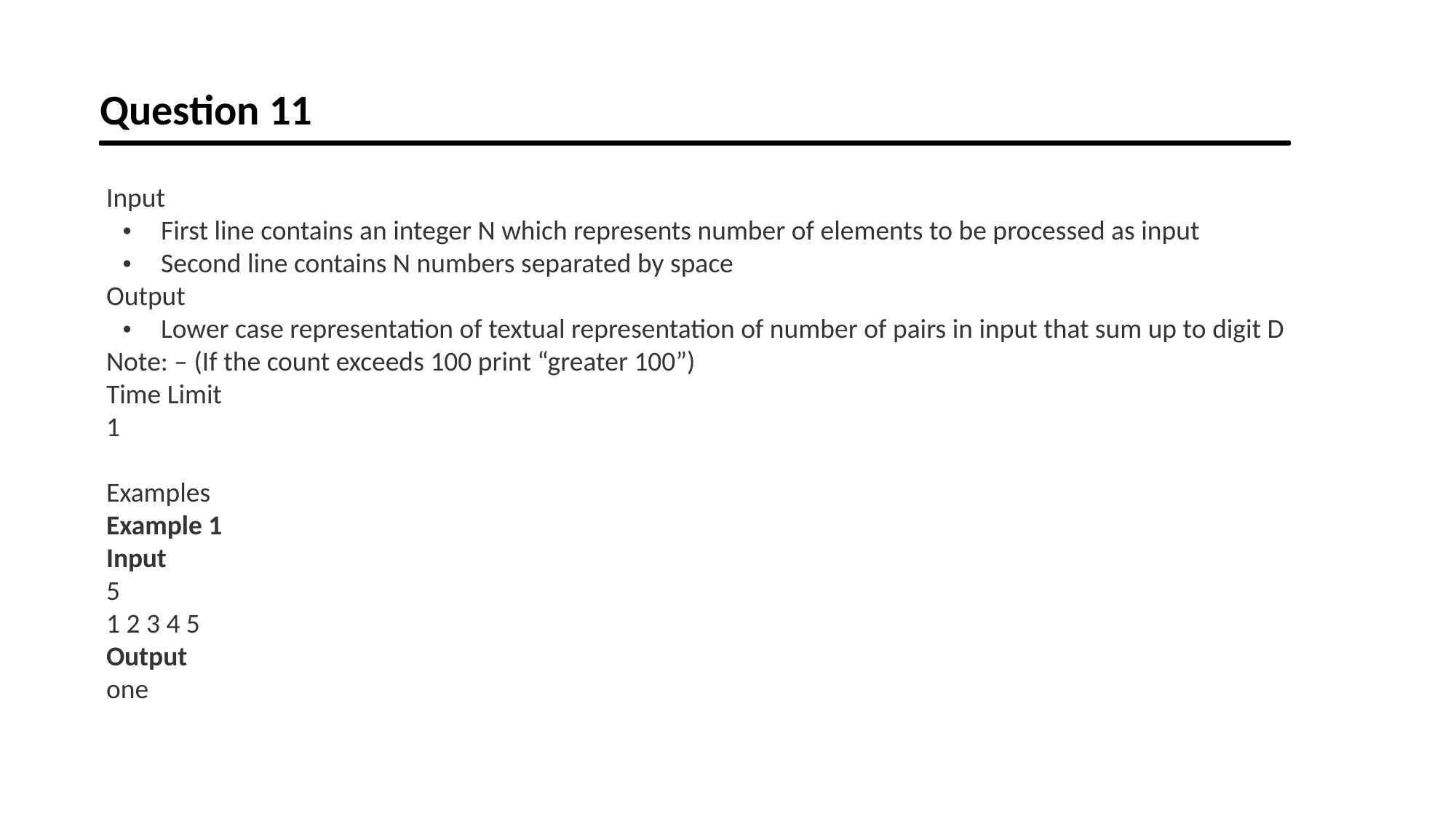

Question 11

Input
First line contains an integer N which represents number of elements to be processed as input
Second line contains N numbers separated by space
Output
Lower case representation of textual representation of number of pairs in input that sum up to digit D
Note: – (If the count exceeds 100 print “greater 100”)
Time Limit
1

Examples
Example 1
Input
5
1 2 3 4 5
Output
one